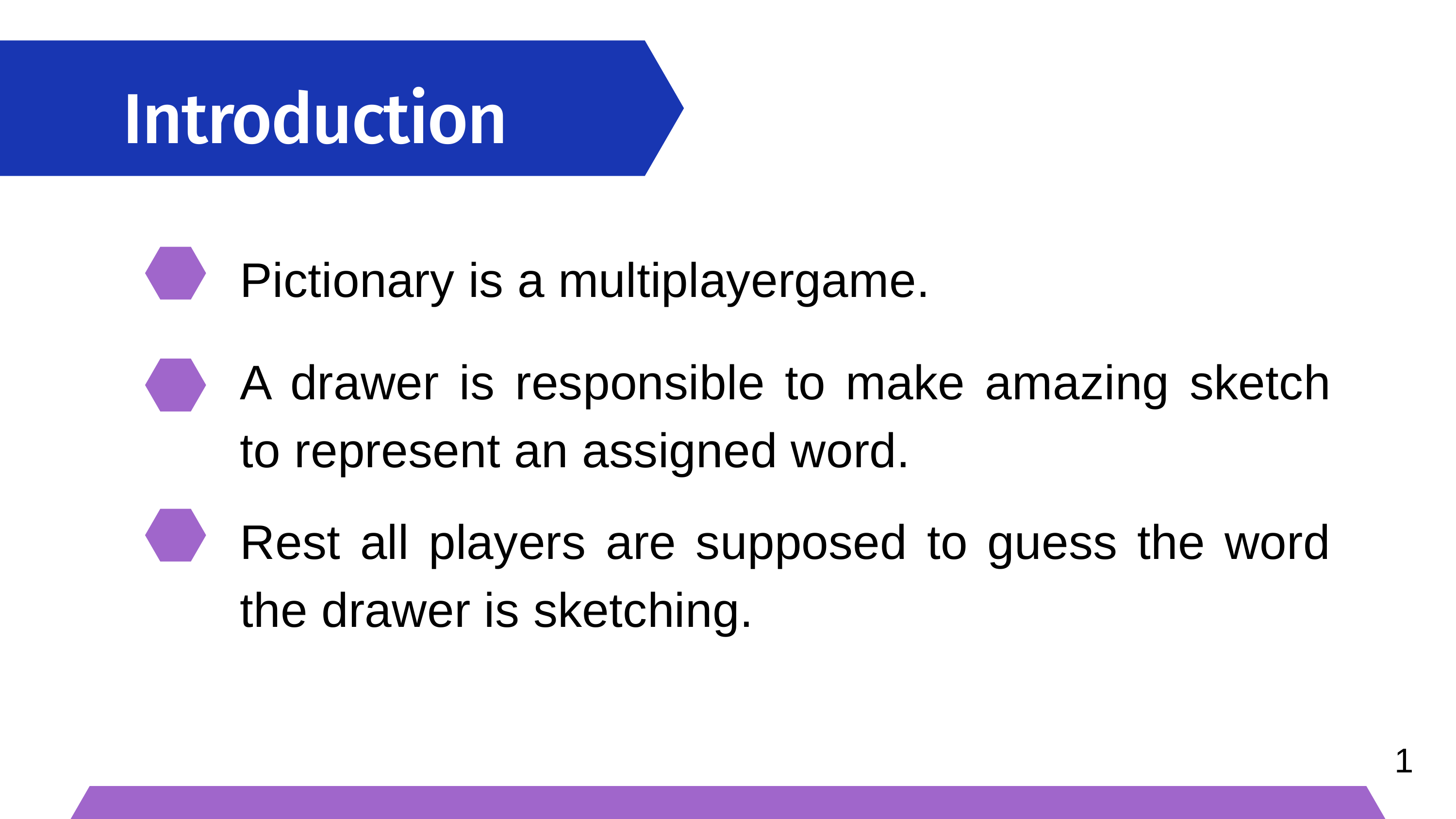

Introduction
Pictionary is a multiplayergame.

A drawer is responsible to make amazing sketch to represent an assigned word.

Rest all players are supposed to guess the word the drawer is sketching.

1